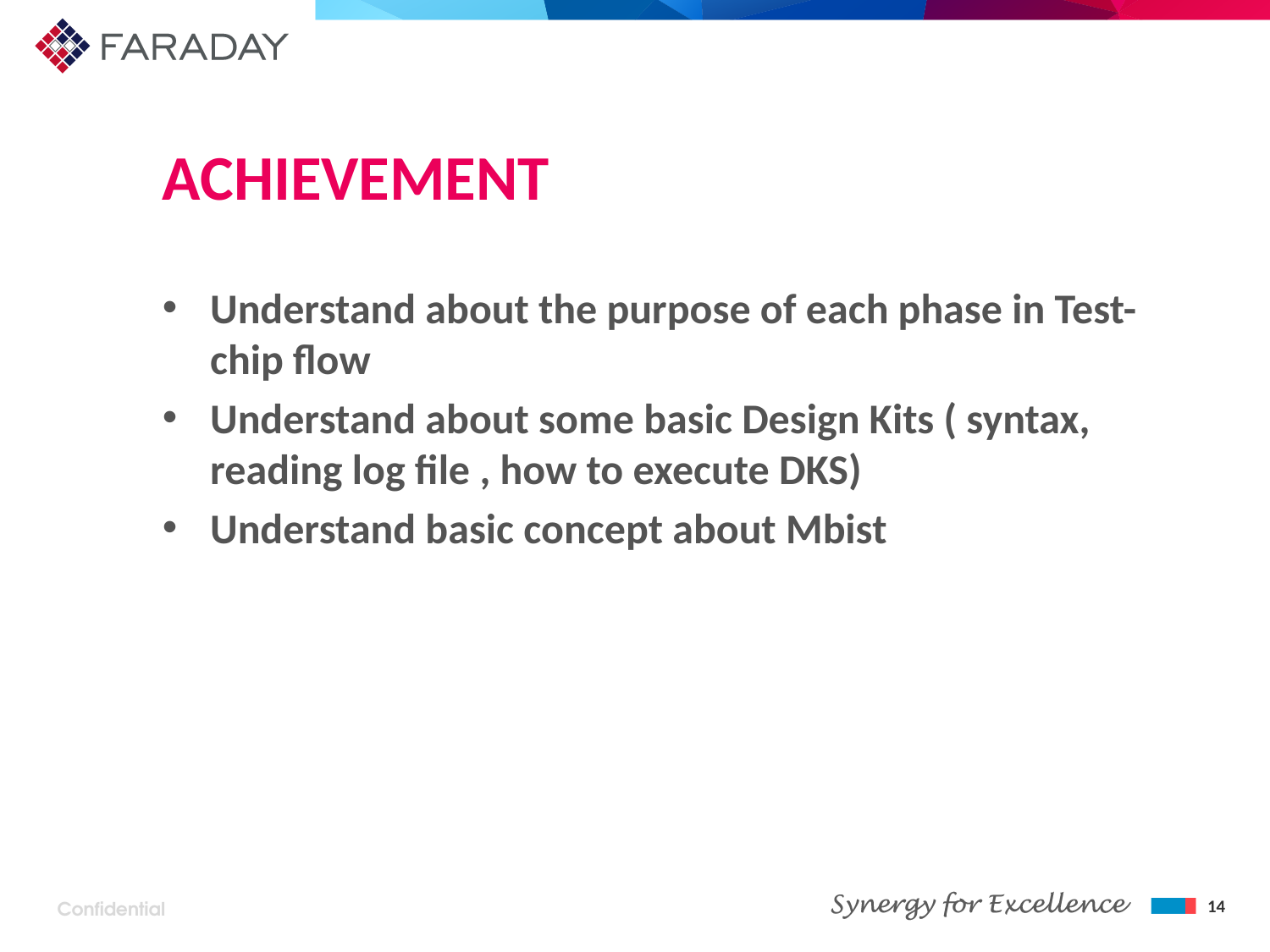

# ACHIEVEMENT
Understand about the purpose of each phase in Test-chip flow
Understand about some basic Design Kits ( syntax, reading log file , how to execute DKS)
Understand basic concept about Mbist